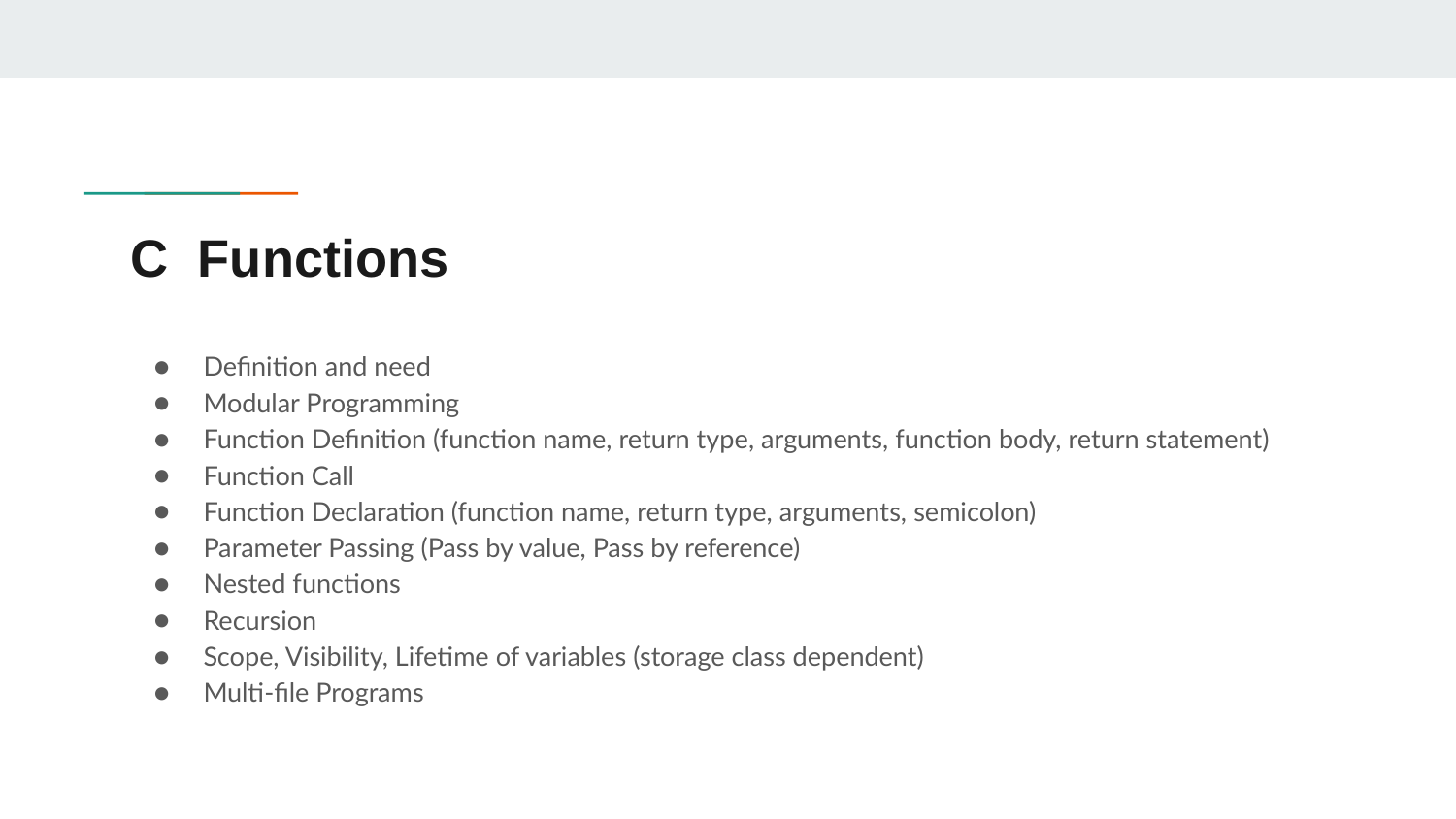

# C  Functions
Definition and need
Modular Programming
Function Definition (function name, return type, arguments, function body, return statement)
Function Call
Function Declaration (function name, return type, arguments, semicolon)
Parameter Passing (Pass by value, Pass by reference)
Nested functions
Recursion
Scope, Visibility, Lifetime of variables (storage class dependent)
Multi-file Programs